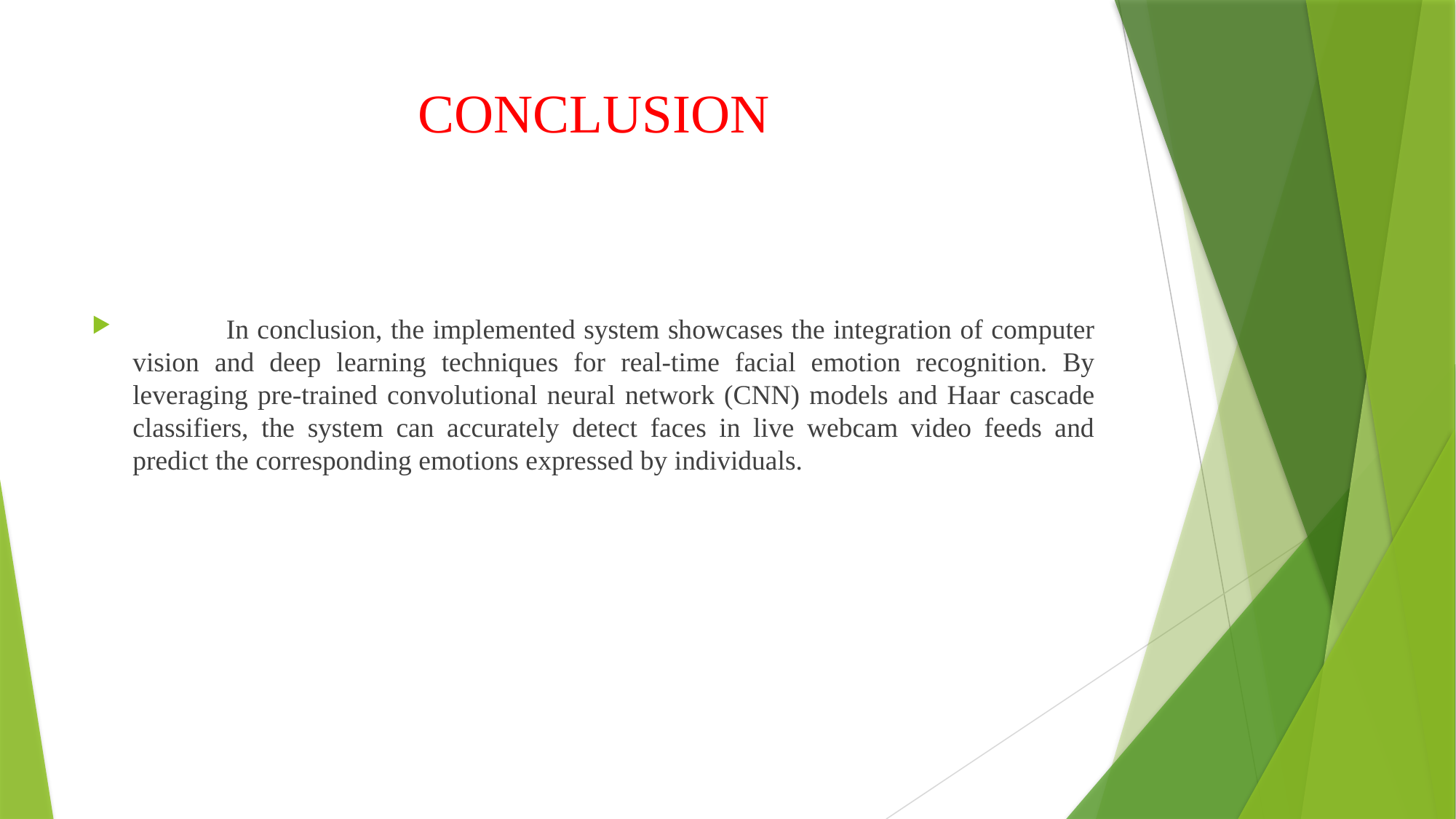

# CONCLUSION

           In conclusion, the implemented system showcases the integration of computer vision and deep learning techniques for real-time facial emotion recognition. By leveraging pre-trained convolutional neural network (CNN) models and Haar cascade classifiers, the system can accurately detect faces in live webcam video feeds and predict the corresponding emotions expressed by individuals.